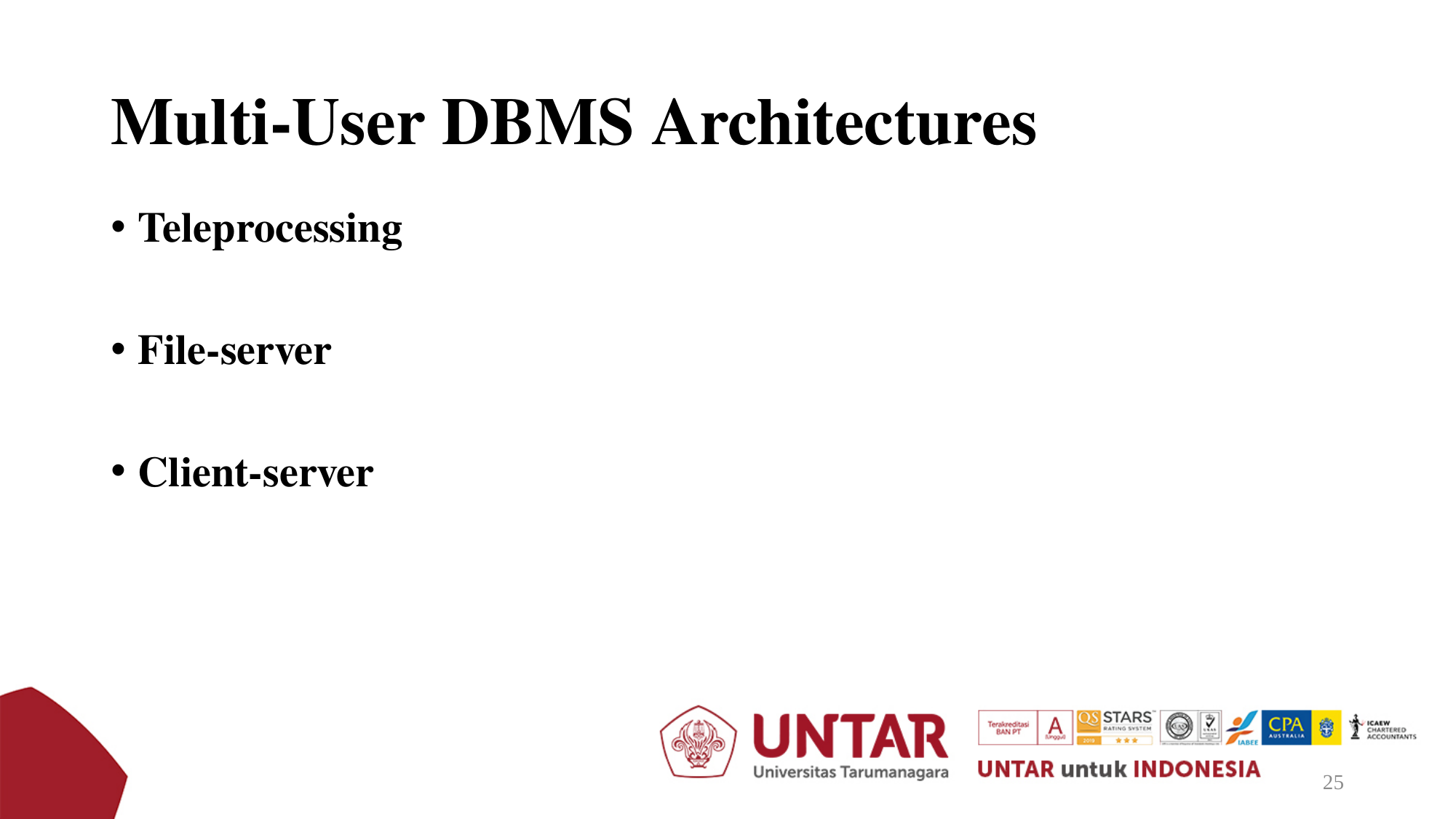

# Multi-User DBMS Architectures
Teleprocessing

File-server

Client-server
25